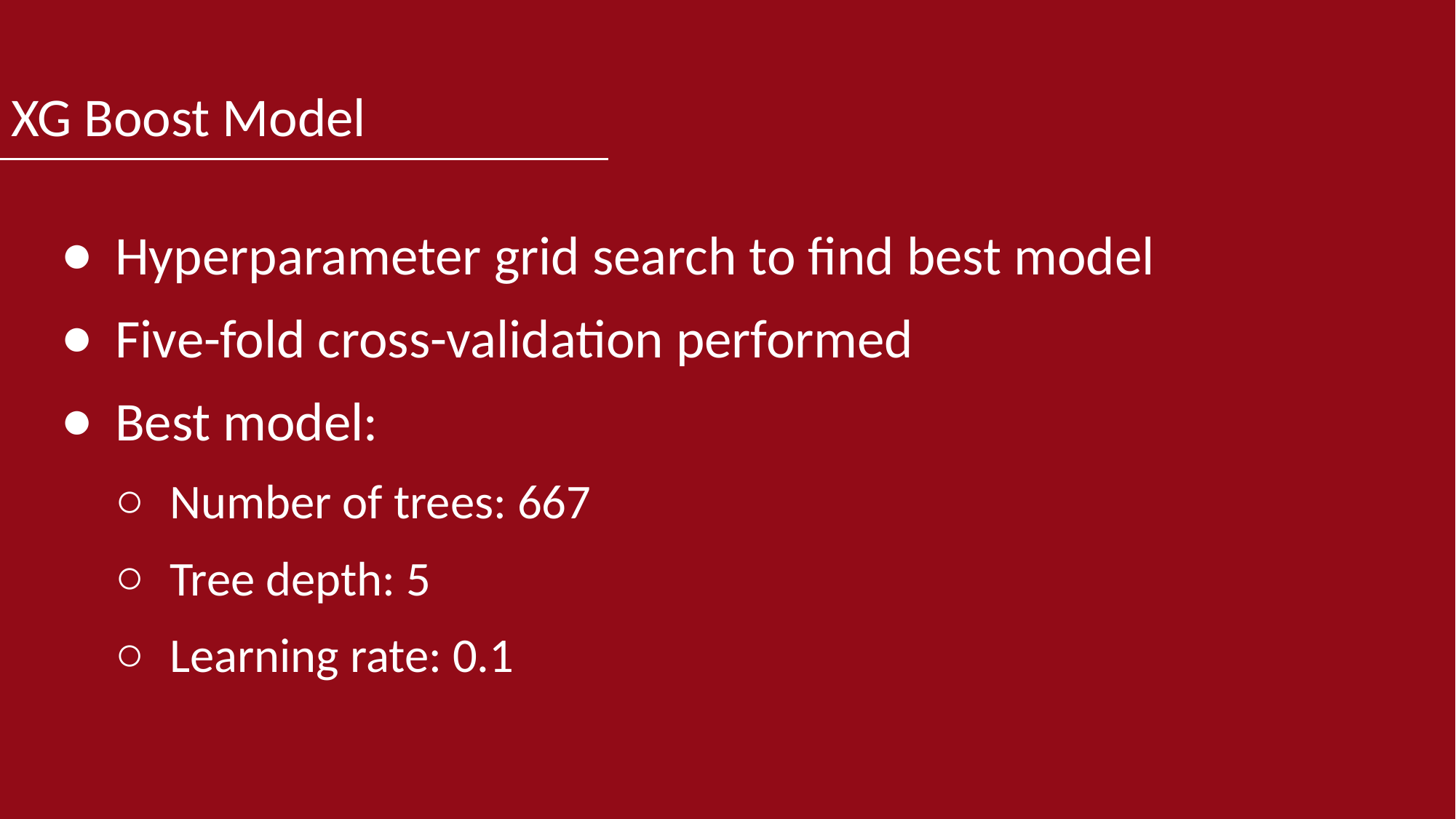

# XG Boost Model
Hyperparameter grid search to find best model
Five-fold cross-validation performed
Best model:
Number of trees: 667
Tree depth: 5
Learning rate: 0.1